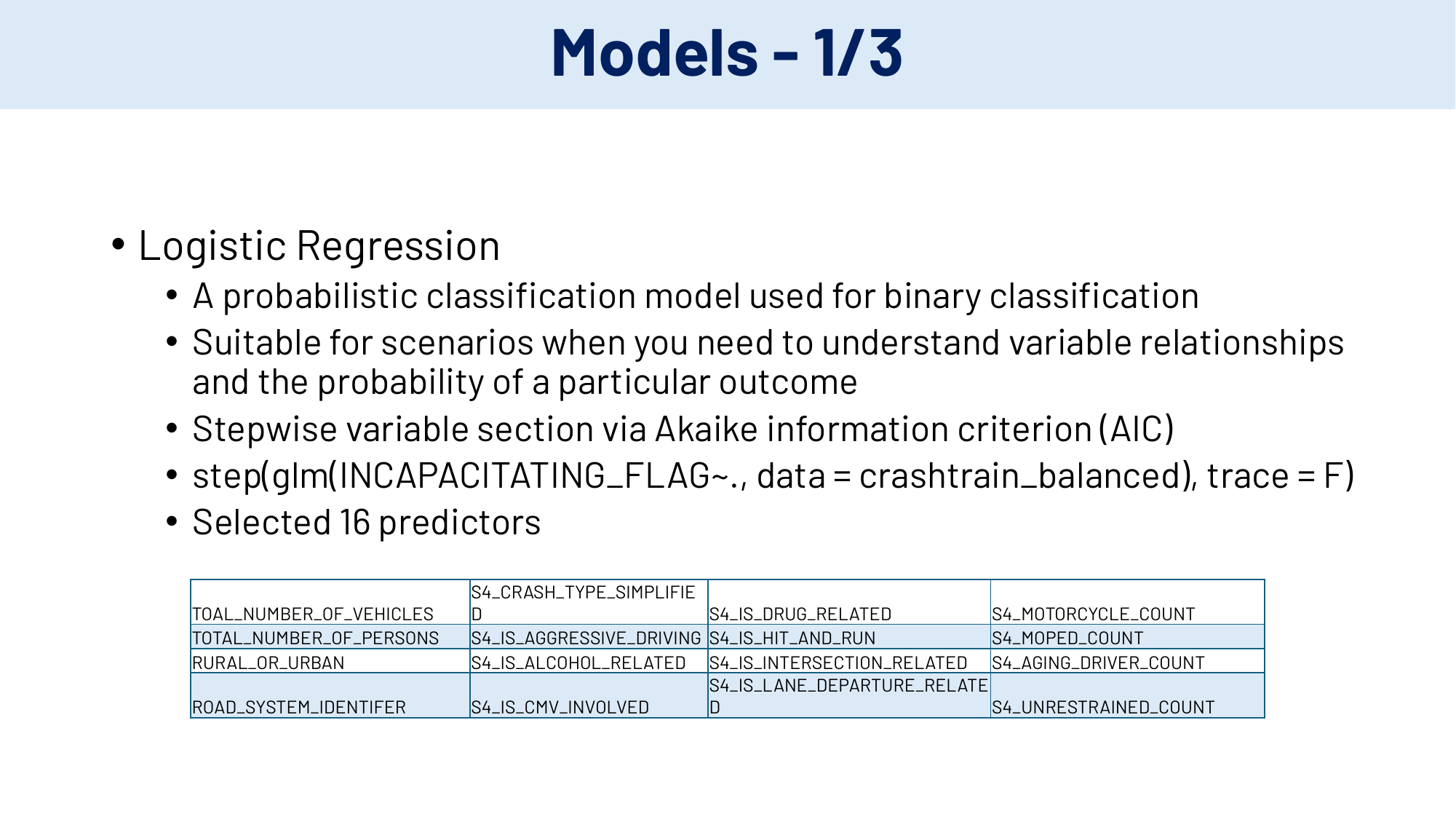

# Models - 1/3
Logistic Regression
A probabilistic classification model used for binary classification
Suitable for scenarios when you need to understand variable relationships and the probability of a particular outcome
Stepwise variable section via Akaike information criterion (AIC)
step(glm(INCAPACITATING_FLAG~., data = crashtrain_balanced), trace = F)
Selected 16 predictors

| TOAL\_NUMBER\_OF\_VEHICLES | S4\_CRASH\_TYPE\_SIMPLIFIED | S4\_IS\_DRUG\_RELATED | S4\_MOTORCYCLE\_COUNT |
| --- | --- | --- | --- |
| TOTAL\_NUMBER\_OF\_PERSONS | S4\_IS\_AGGRESSIVE\_DRIVING | S4\_IS\_HIT\_AND\_RUN | S4\_MOPED\_COUNT |
| RURAL\_OR\_URBAN | S4\_IS\_ALCOHOL\_RELATED | S4\_IS\_INTERSECTION\_RELATED | S4\_AGING\_DRIVER\_COUNT |
| ROAD\_SYSTEM\_IDENTIFER | S4\_IS\_CMV\_INVOLVED | S4\_IS\_LANE\_DEPARTURE\_RELATED | S4\_UNRESTRAINED\_COUNT |